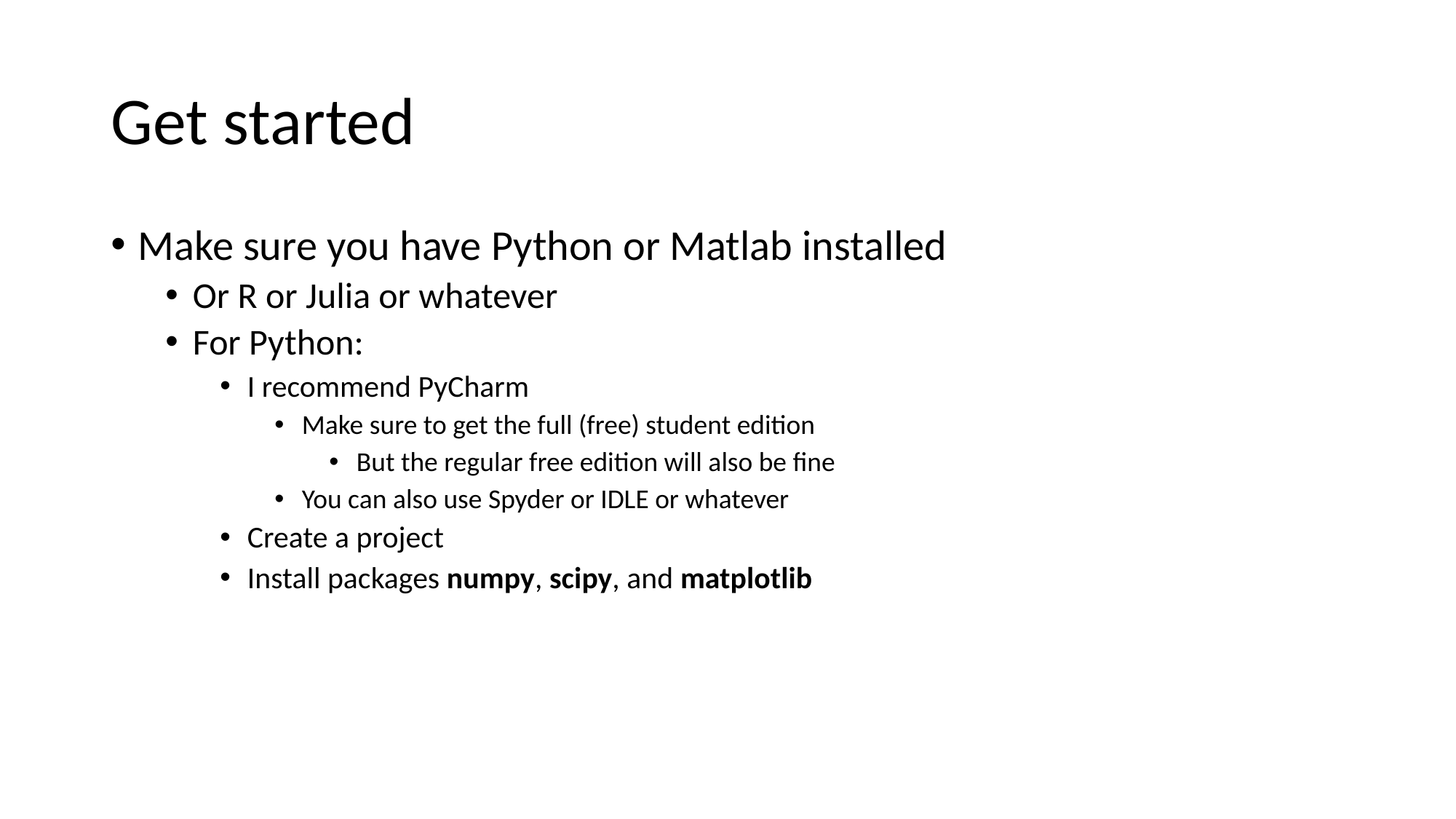

# Get started
Make sure you have Python or Matlab installed
Or R or Julia or whatever
For Python:
I recommend PyCharm
Make sure to get the full (free) student edition
But the regular free edition will also be fine
You can also use Spyder or IDLE or whatever
Create a project
Install packages numpy, scipy, and matplotlib